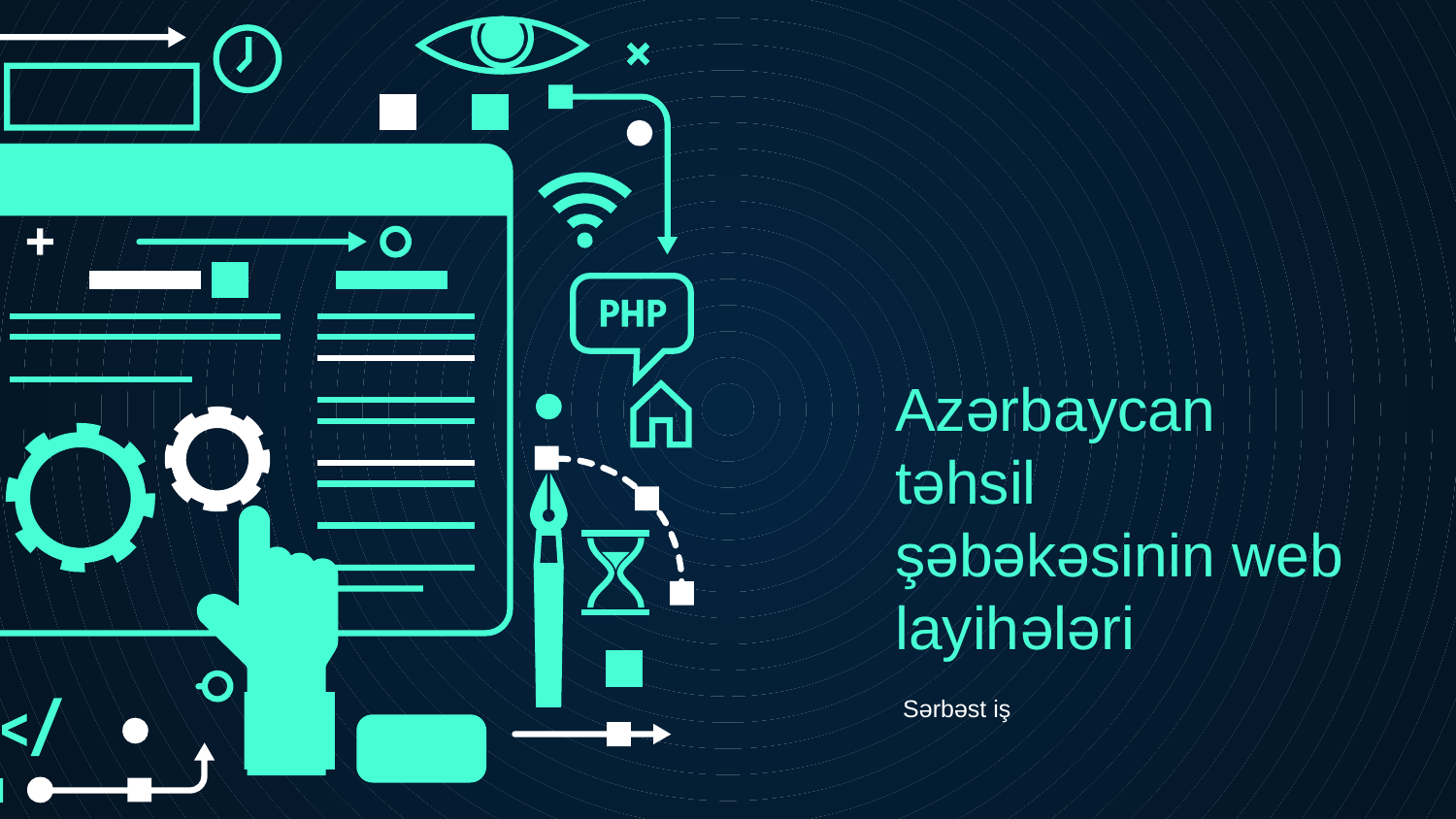

# Azərbaycan təhsil şəbəkəsinin web layihələri

Sərbəst iş